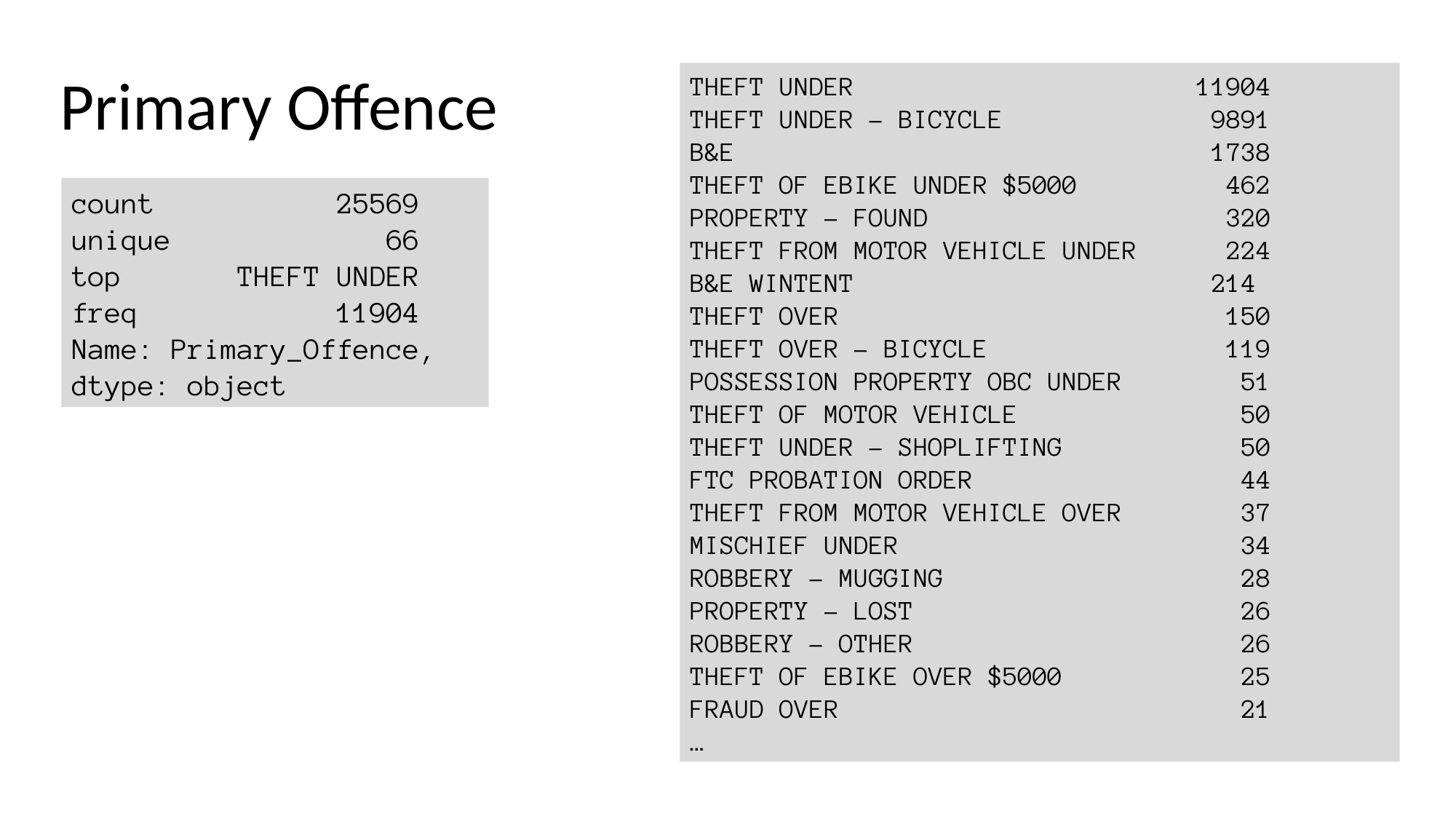

# Primary Offence
THEFT UNDER                       11904
THEFT UNDER - BICYCLE              9891
B&E                                1738
THEFT OF EBIKE UNDER $5000          462
PROPERTY - FOUND                    320
THEFT FROM MOTOR VEHICLE UNDER      224
B&E WINTENT                        214
THEFT OVER                          150
THEFT OVER - BICYCLE                119
POSSESSION PROPERTY OBC UNDER        51
THEFT OF MOTOR VEHICLE               50
THEFT UNDER - SHOPLIFTING            50
FTC PROBATION ORDER                  44
THEFT FROM MOTOR VEHICLE OVER        37
MISCHIEF UNDER                       34
ROBBERY - MUGGING                    28
PROPERTY - LOST                      26
ROBBERY - OTHER                      26
THEFT OF EBIKE OVER $5000            25
FRAUD OVER                           21
…
count           25569
unique             66
top       THEFT UNDER
freq            11904
Name: Primary_Offence, dtype: object